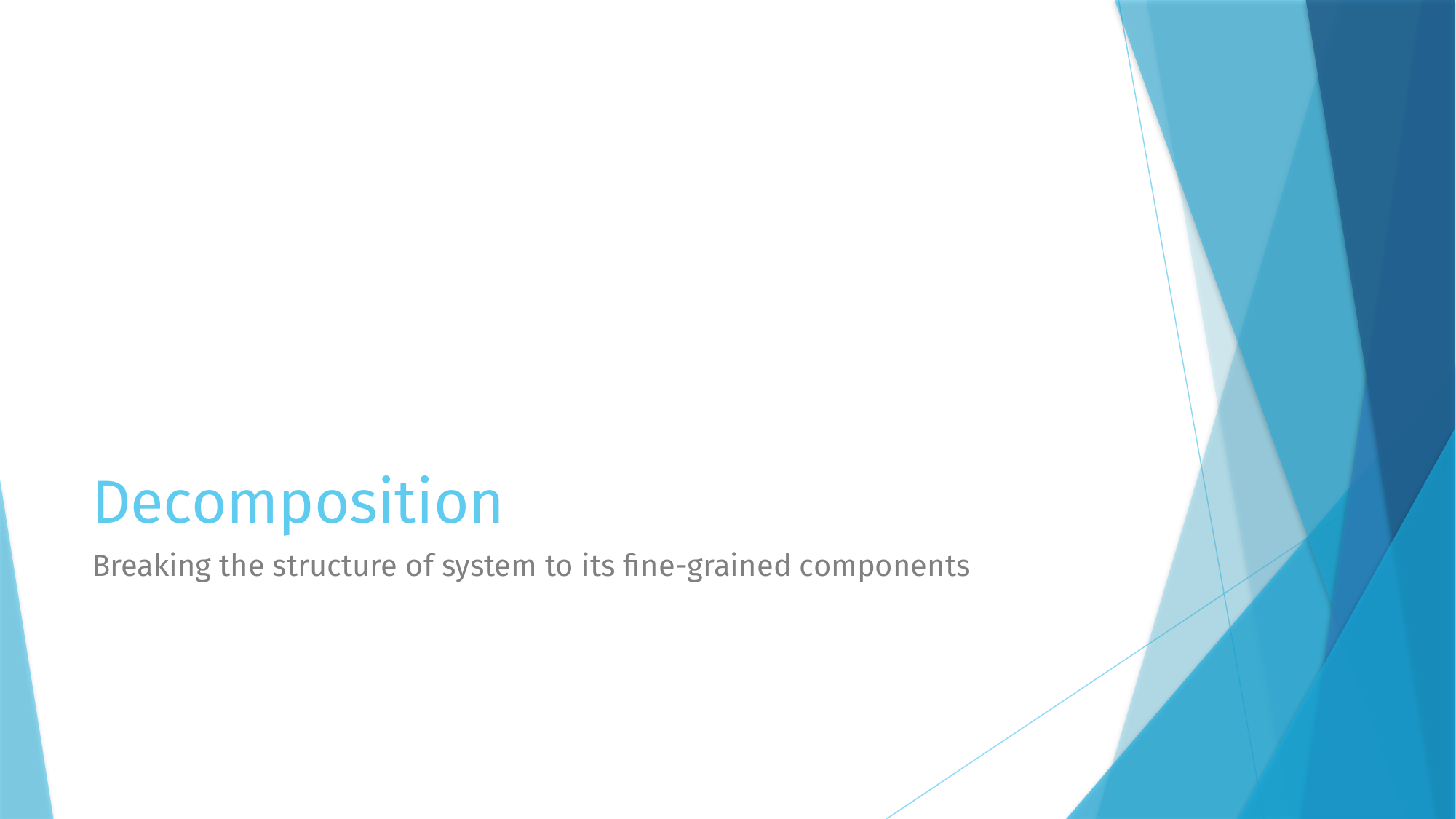

# Decomposition
Breaking the structure of system to its fine-grained components